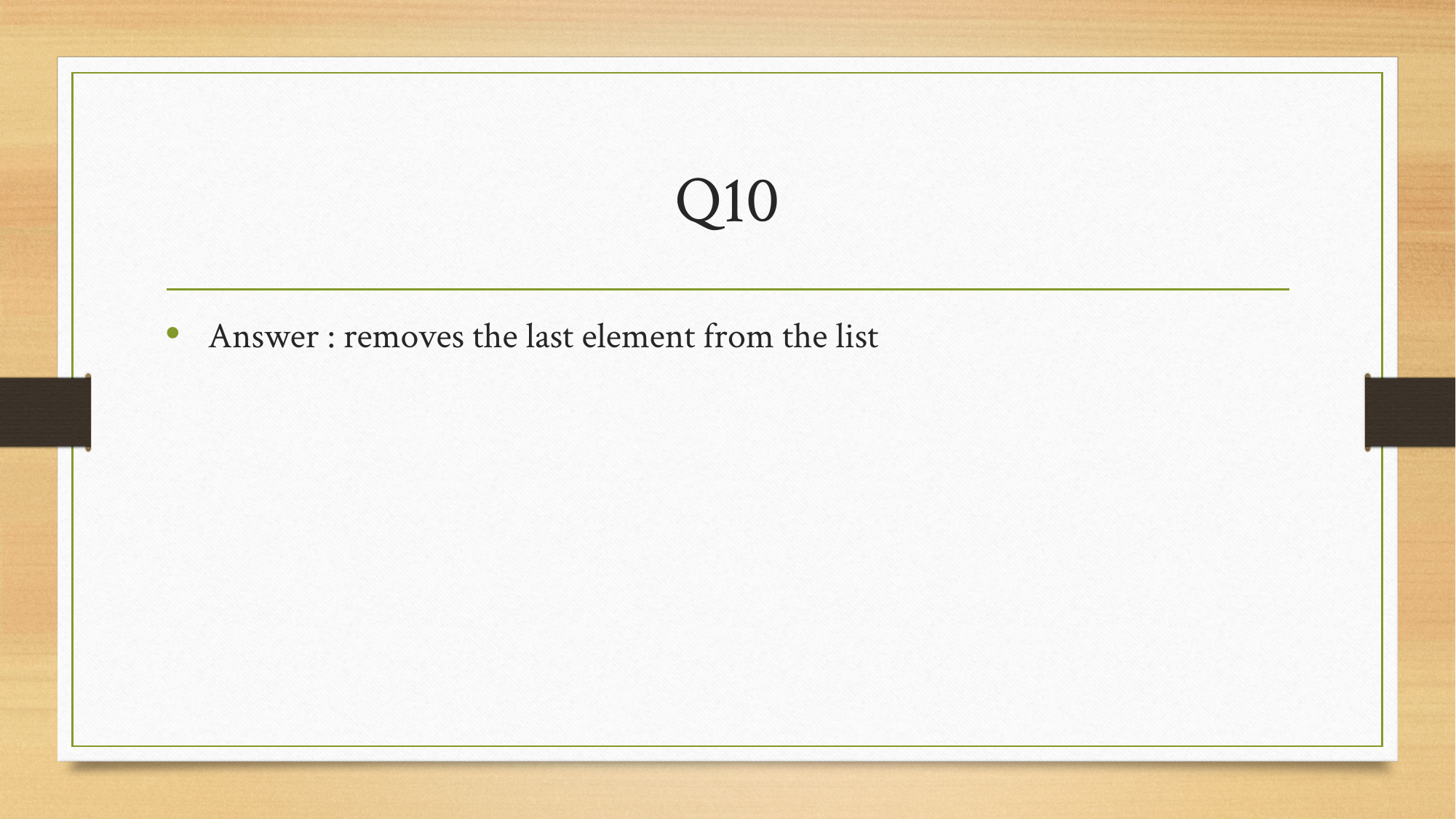

# Q10
 Answer : removes the last element from the list